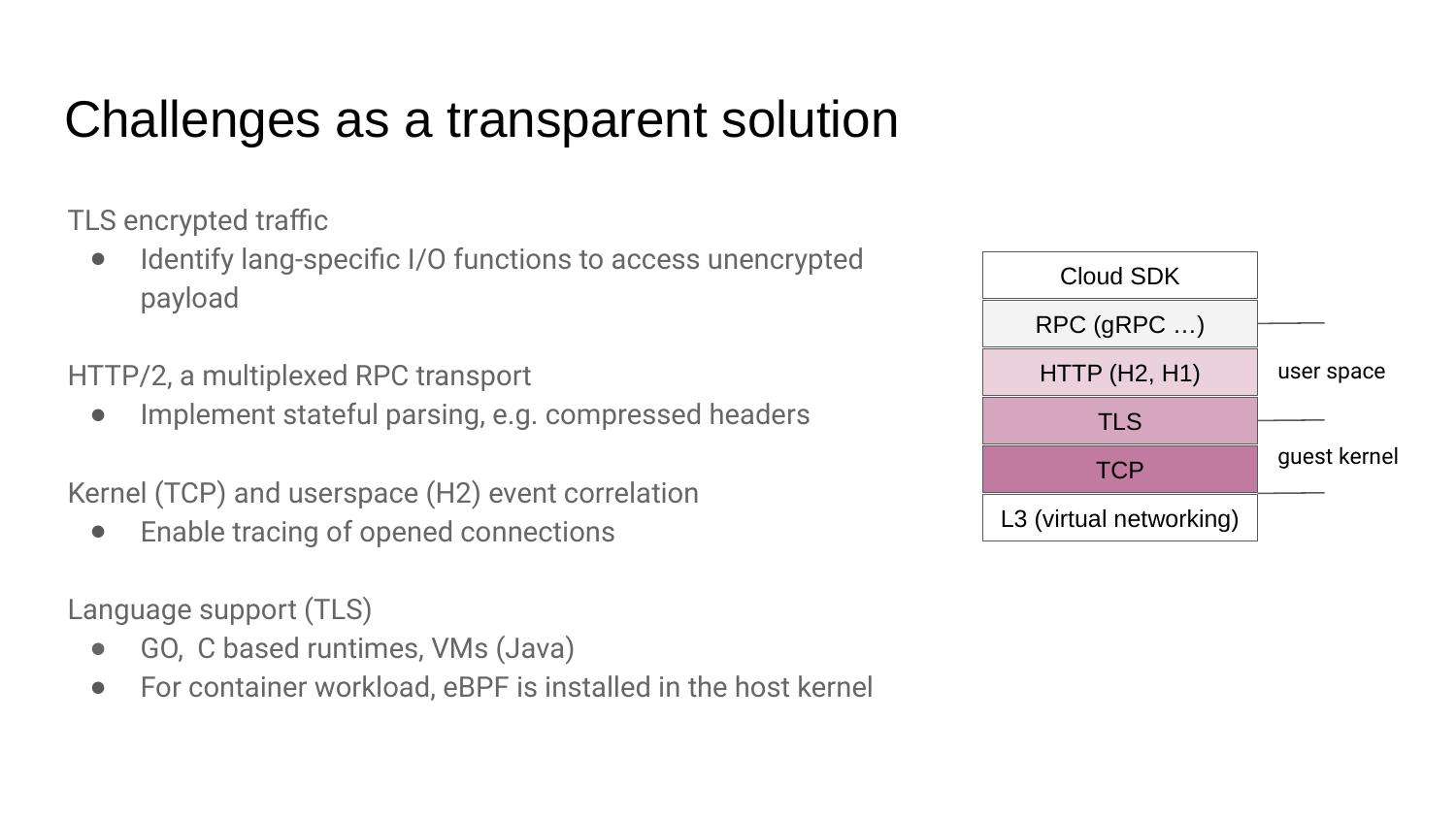

# Challenges as a transparent solution
TLS encrypted traffic
Identify lang-specific I/O functions to access unencrypted payload

HTTP/2, a multiplexed RPC transport
Implement stateful parsing, e.g. compressed headers

Kernel (TCP) and userspace (H2) event correlation
Enable tracing of opened connections

Language support (TLS)
GO,  C based runtimes, VMs (Java)
For container workload, eBPF is installed in the host kernel

Cloud SDK
RPC (gRPC …)
user space
HTTP (H2, H1)
TLS
guest kernel
TCP
L3 (virtual networking)